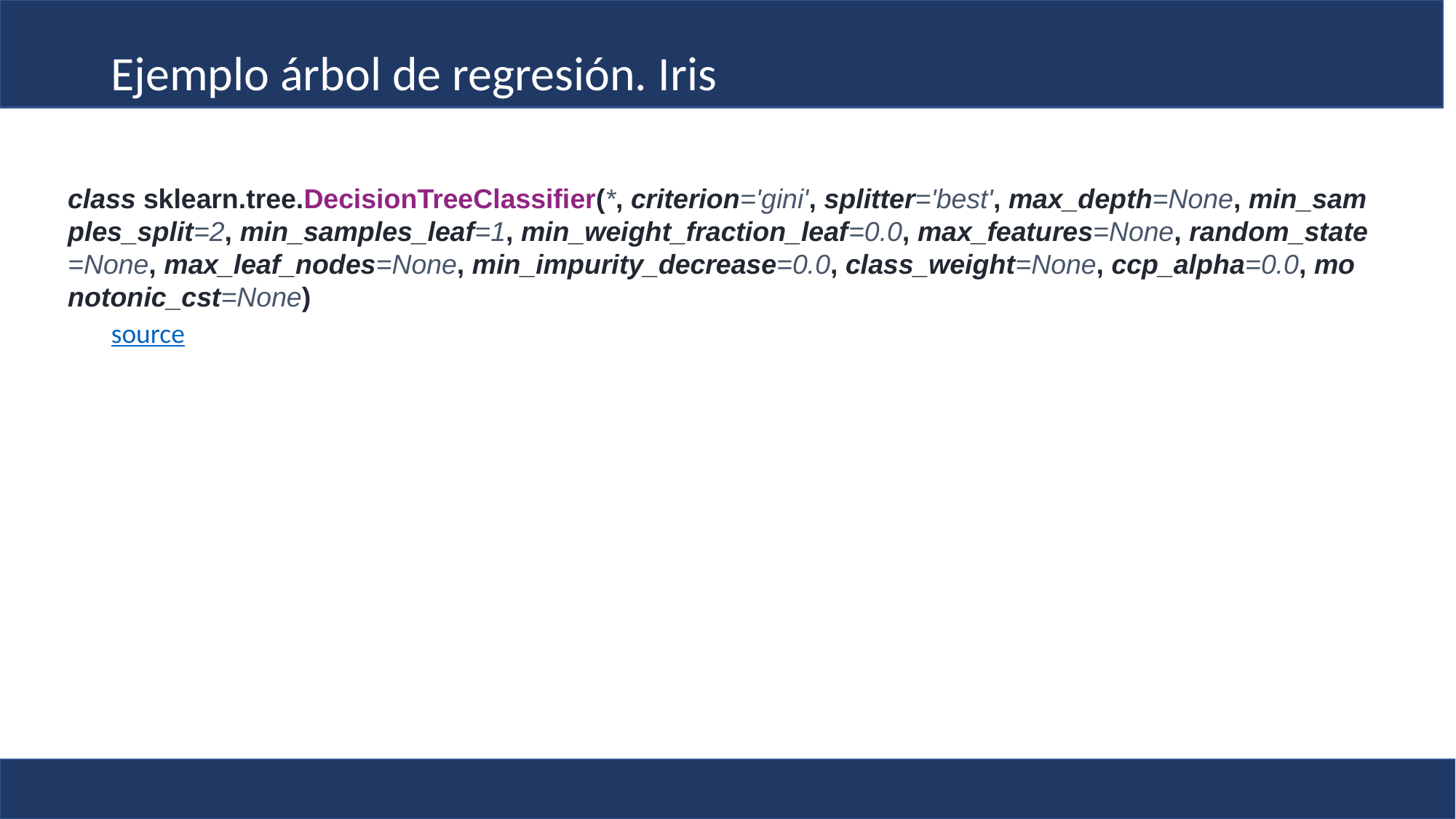

# Ejemplo árbol de regresión. Iris
class sklearn.tree.DecisionTreeClassifier(*, criterion='gini', splitter='best', max_depth=None, min_samples_split=2, min_samples_leaf=1, min_weight_fraction_leaf=0.0, max_features=None, random_state=None, max_leaf_nodes=None, min_impurity_decrease=0.0, class_weight=None, ccp_alpha=0.0, monotonic_cst=None)
source